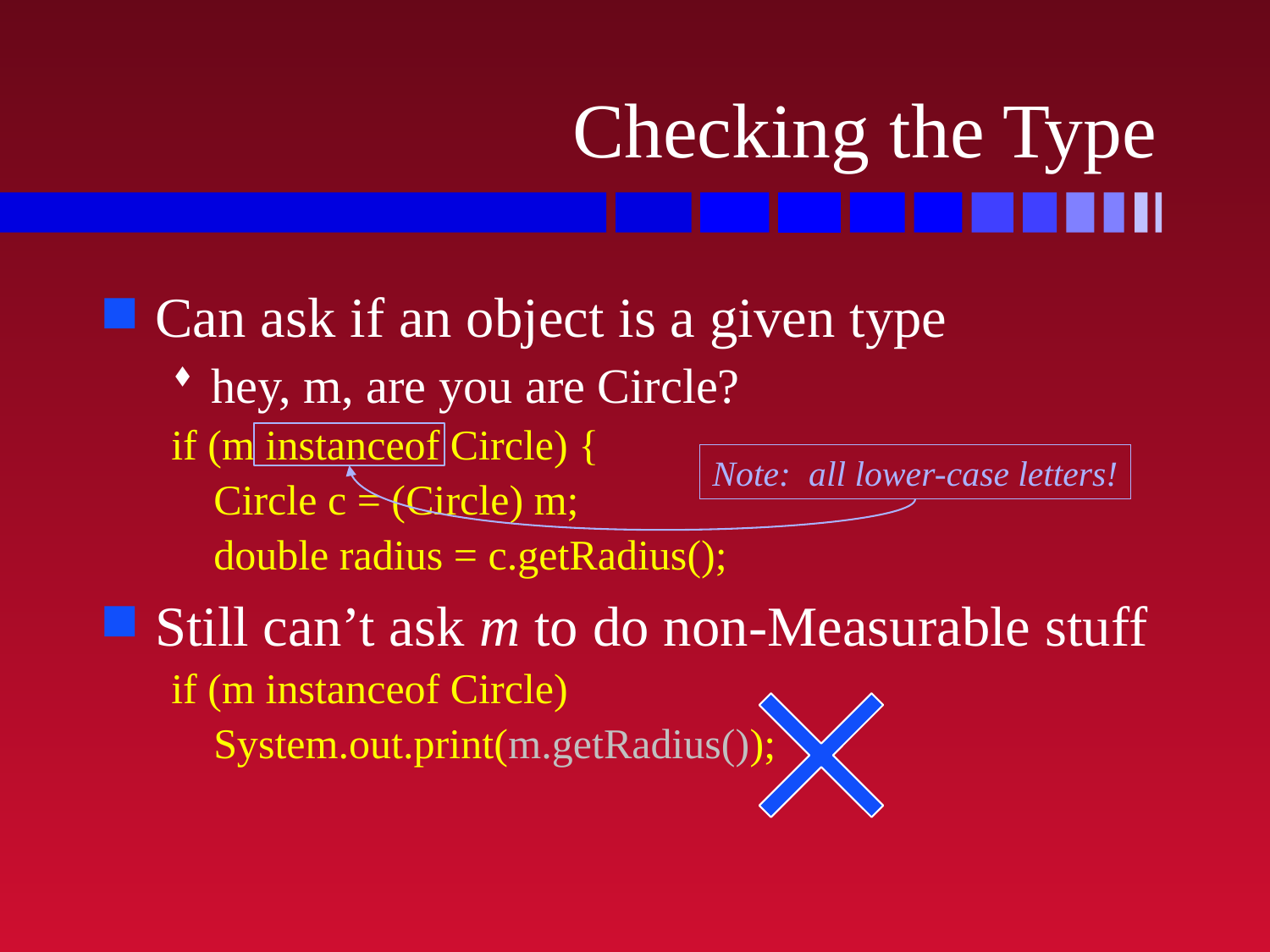

# Checking the Type
Can ask if an object is a given type
hey, m, are you are Circle?
if (m instanceof Circle) {
    Circle c = (Circle) m;
    double radius = c.getRadius();
Still can’t ask m to do non-Measurable stuff
if (m instanceof Circle)
    System.out.print(m.getRadius());

Note:  all lower-case letters!